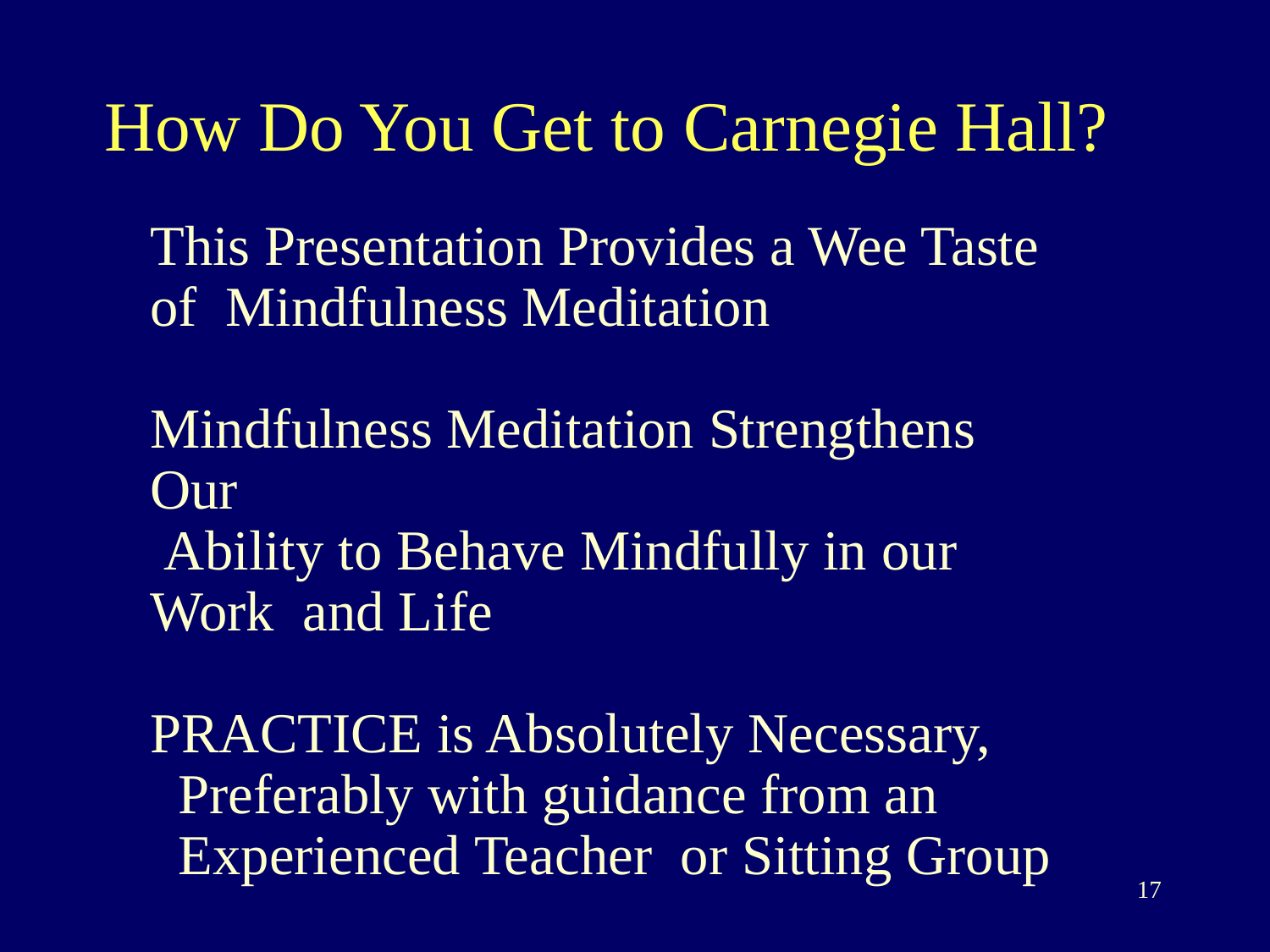

How Do You Get to Carnegie Hall?
This Presentation Provides a Wee Taste of  Mindfulness Meditation

Mindfulness Meditation Strengthens Our
 Ability to Behave Mindfully in our        Work  and Life

PRACTICE is Absolutely Necessary,
  Preferably with guidance from an
  Experienced Teacher  or Sitting Group
17